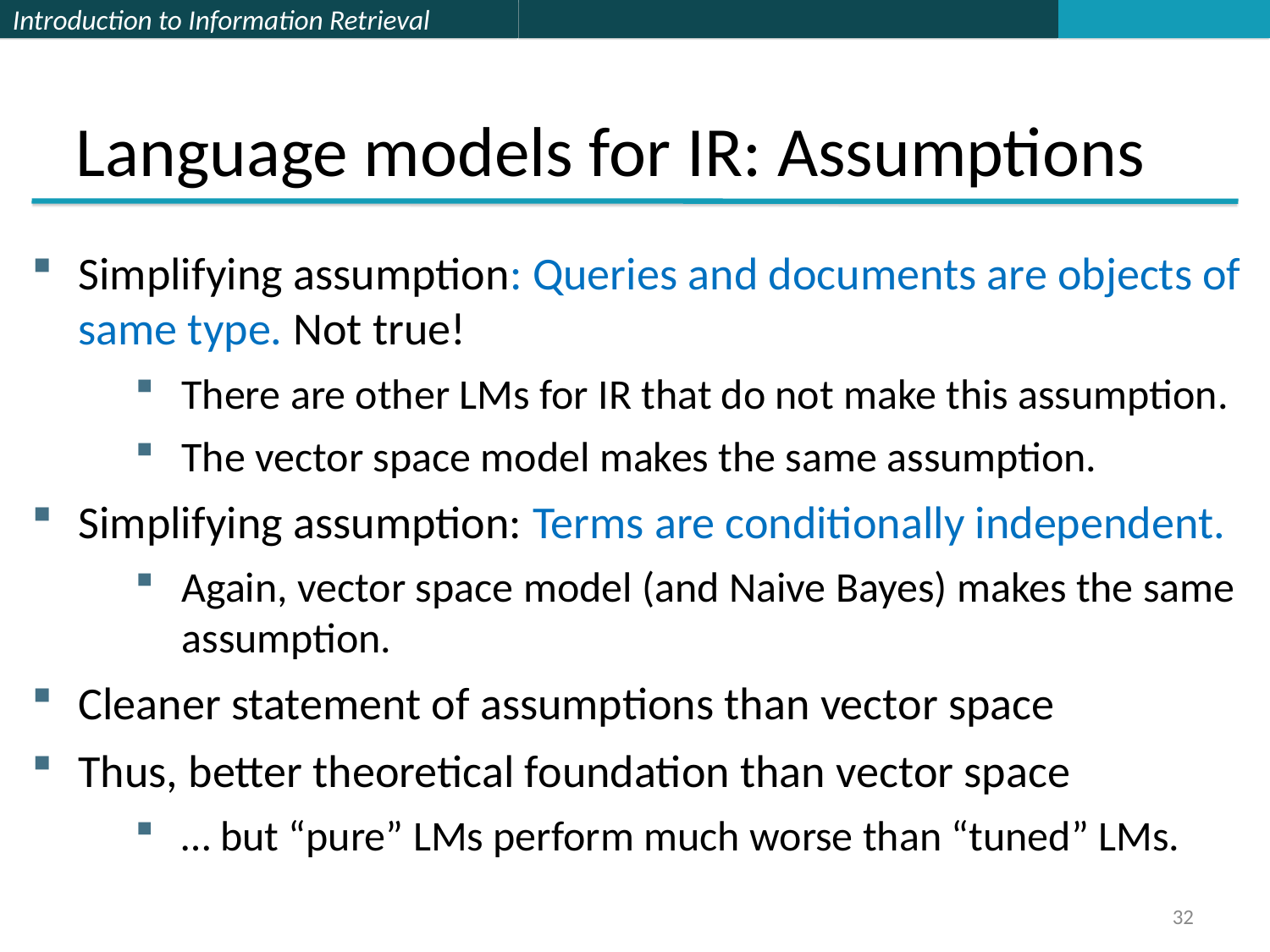

Language models for IR: Assumptions
Simplifying assumption: Queries and documents are objects of same type. Not true!
There are other LMs for IR that do not make this assumption.
The vector space model makes the same assumption.
Simplifying assumption: Terms are conditionally independent.
Again, vector space model (and Naive Bayes) makes the same assumption.
Cleaner statement of assumptions than vector space
Thus, better theoretical foundation than vector space
… but “pure” LMs perform much worse than “tuned” LMs.
32